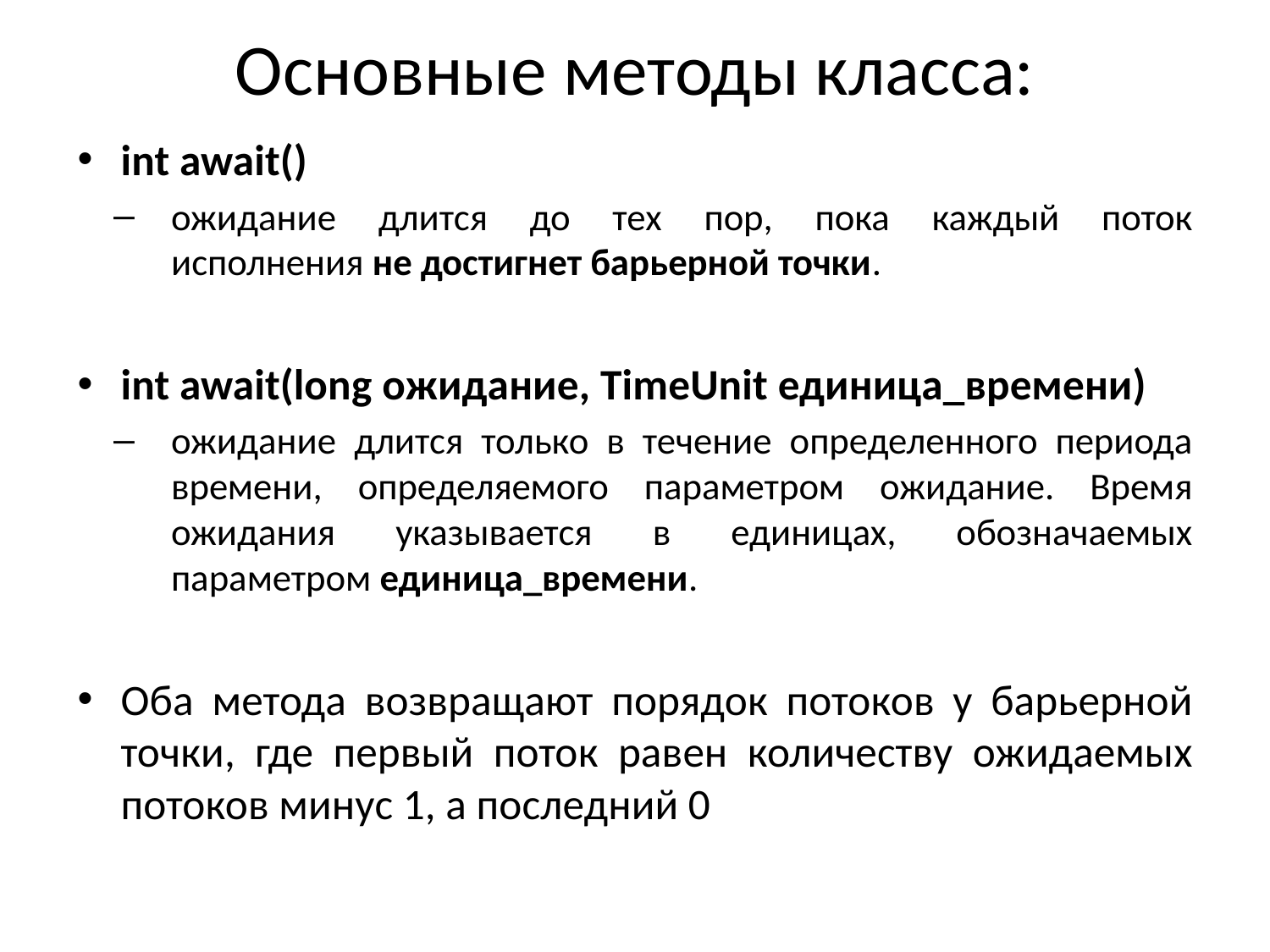

# Основные методы класса:
int await()
ожидание длится до тех пор, пока каждый поток исполнения не достигнет барьерной точки.

int await(long ожидание, TimeUnit единица_времени)
ожидание длится только в течение определенного периода времени, определяемого параметром ожидание. Время ожидания указывается в единицах, обозначаемых параметром единица_времени.

Оба метода возвращают порядок потоков у барьерной точки, где первый поток равен количеству ожидаемых потоков минус 1, а последний 0